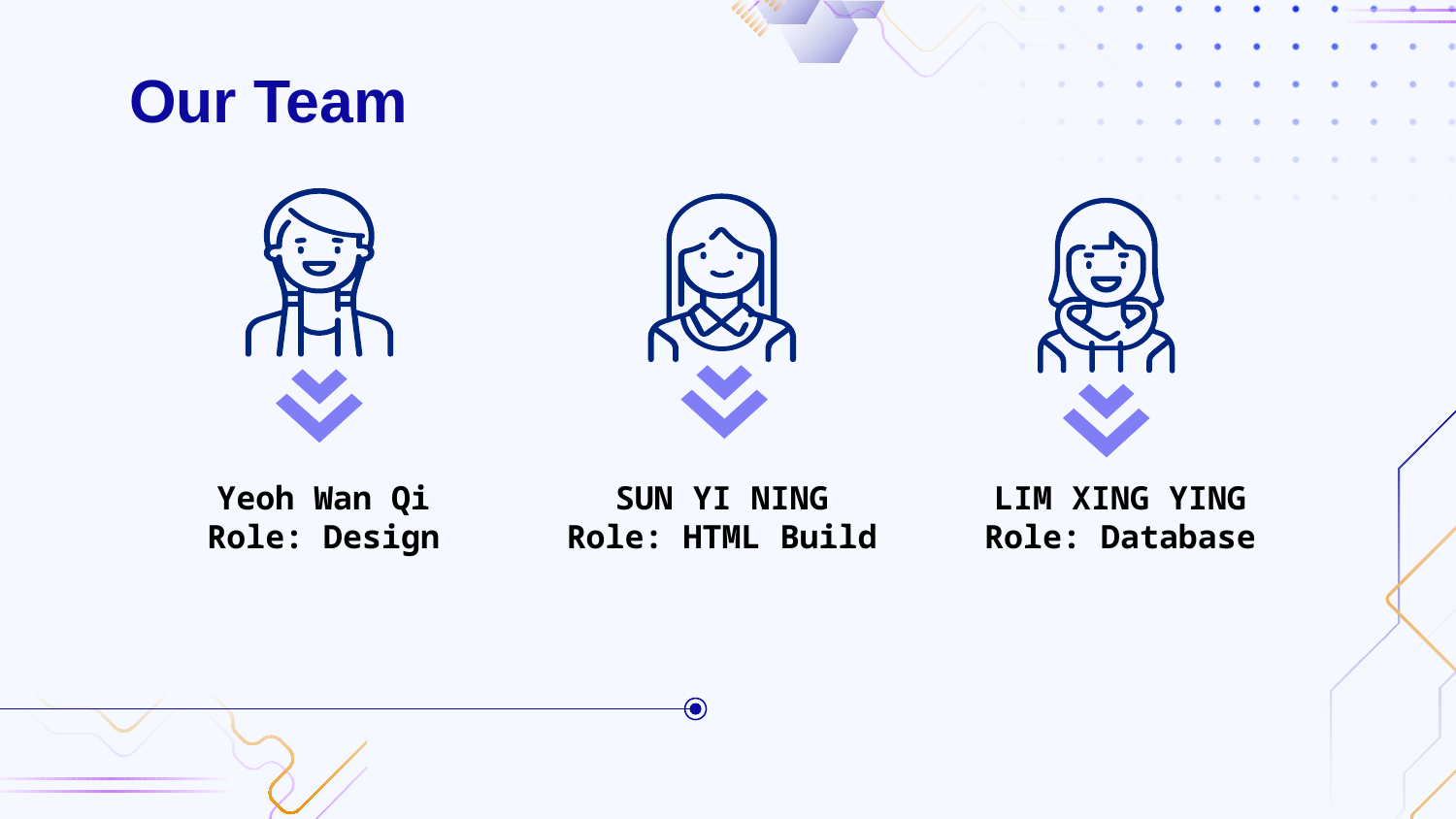

# Our Team

Yeoh Wan Qi
Role: Design
SUN YI NING
Role: HTML Build
LIM XING YING
Role: Database